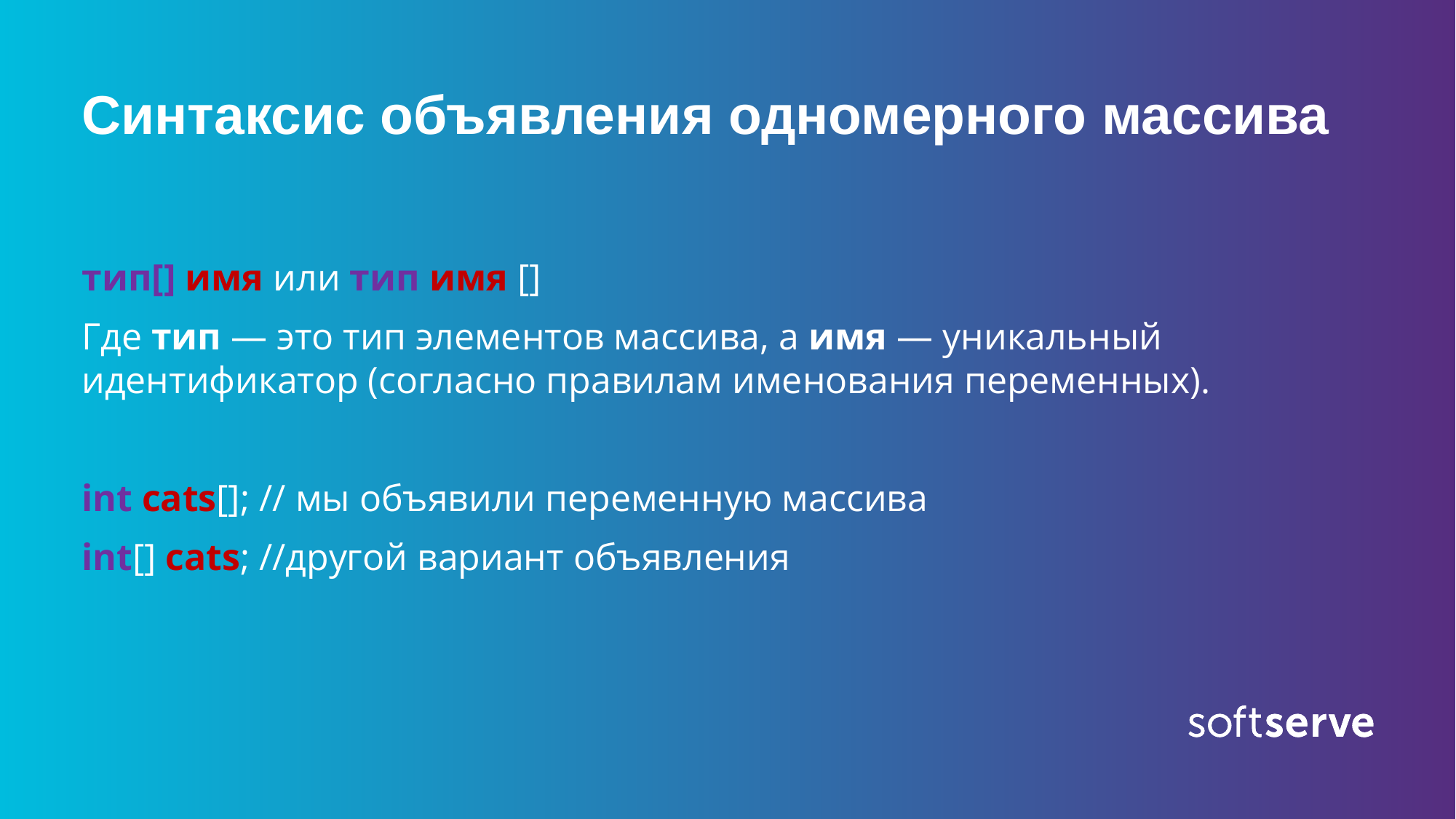

# Синтаксис объявления одномерного массива
тип[] имя или тип имя []
Где тип — это тип элементов массива, а имя — уникальный идентификатор (согласно правилам именования переменных).

int cats[]; // мы объявили переменную массива
int[] cats; //другой вариант объявления